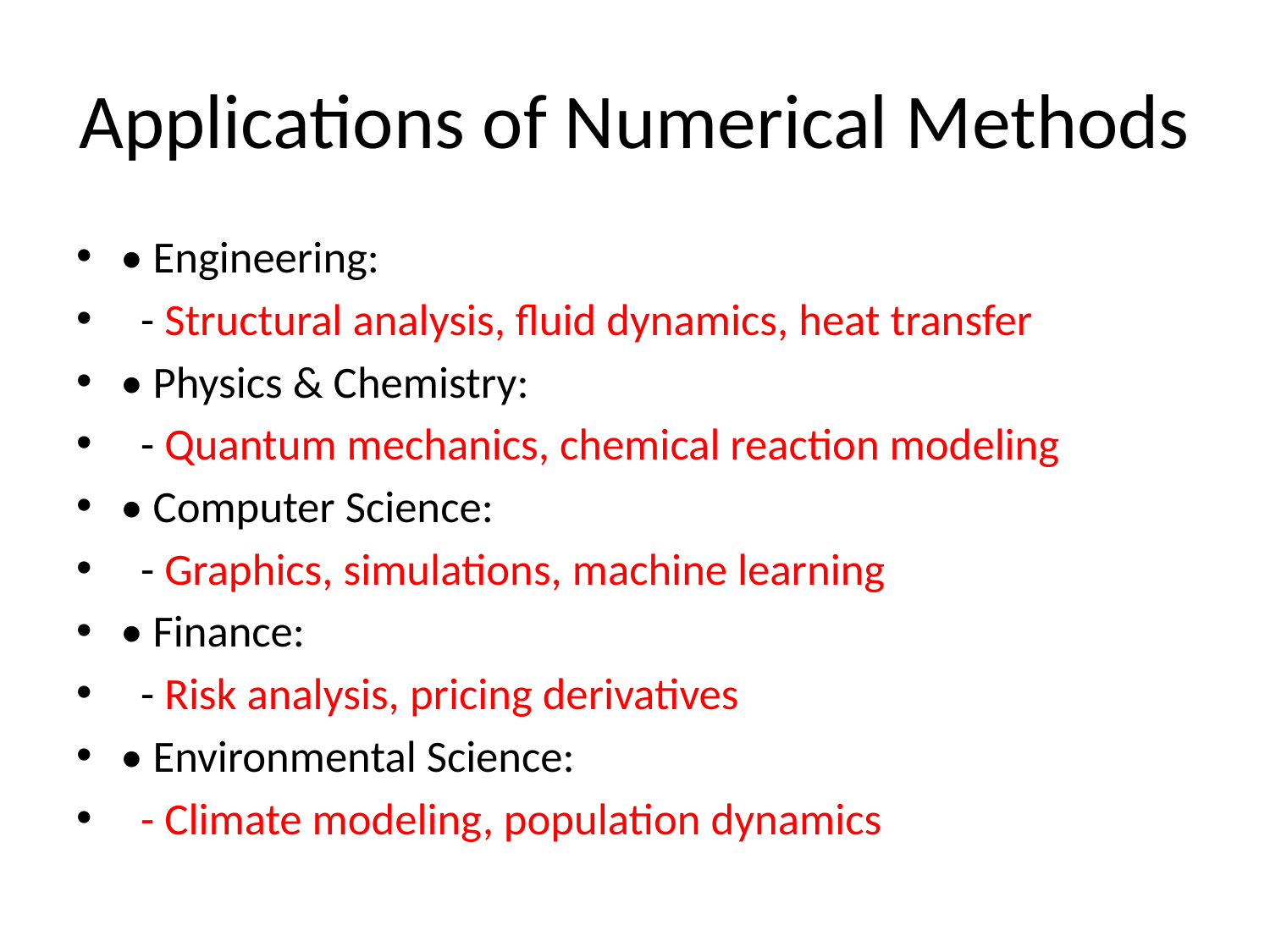

# Applications of Numerical Methods
• Engineering:
  - Structural analysis, fluid dynamics, heat transfer
• Physics & Chemistry:
  - Quantum mechanics, chemical reaction modeling
• Computer Science:
  - Graphics, simulations, machine learning
• Finance:
  - Risk analysis, pricing derivatives
• Environmental Science:
  - Climate modeling, population dynamics